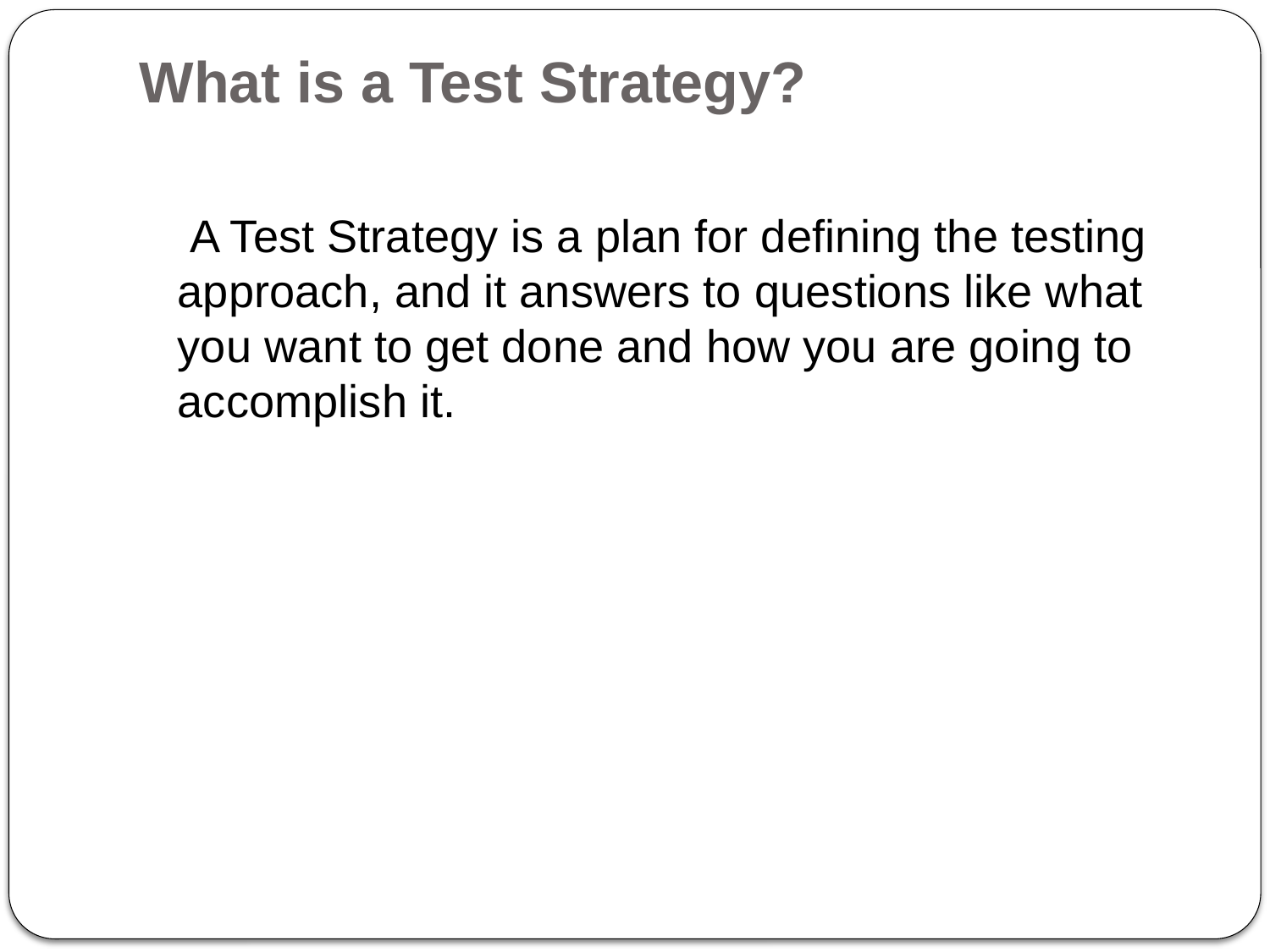

# What is a Test Strategy?
    A Test Strategy is a plan for defining the testing approach, and it answers to questions like what you want to get done and how you are going to accomplish it.